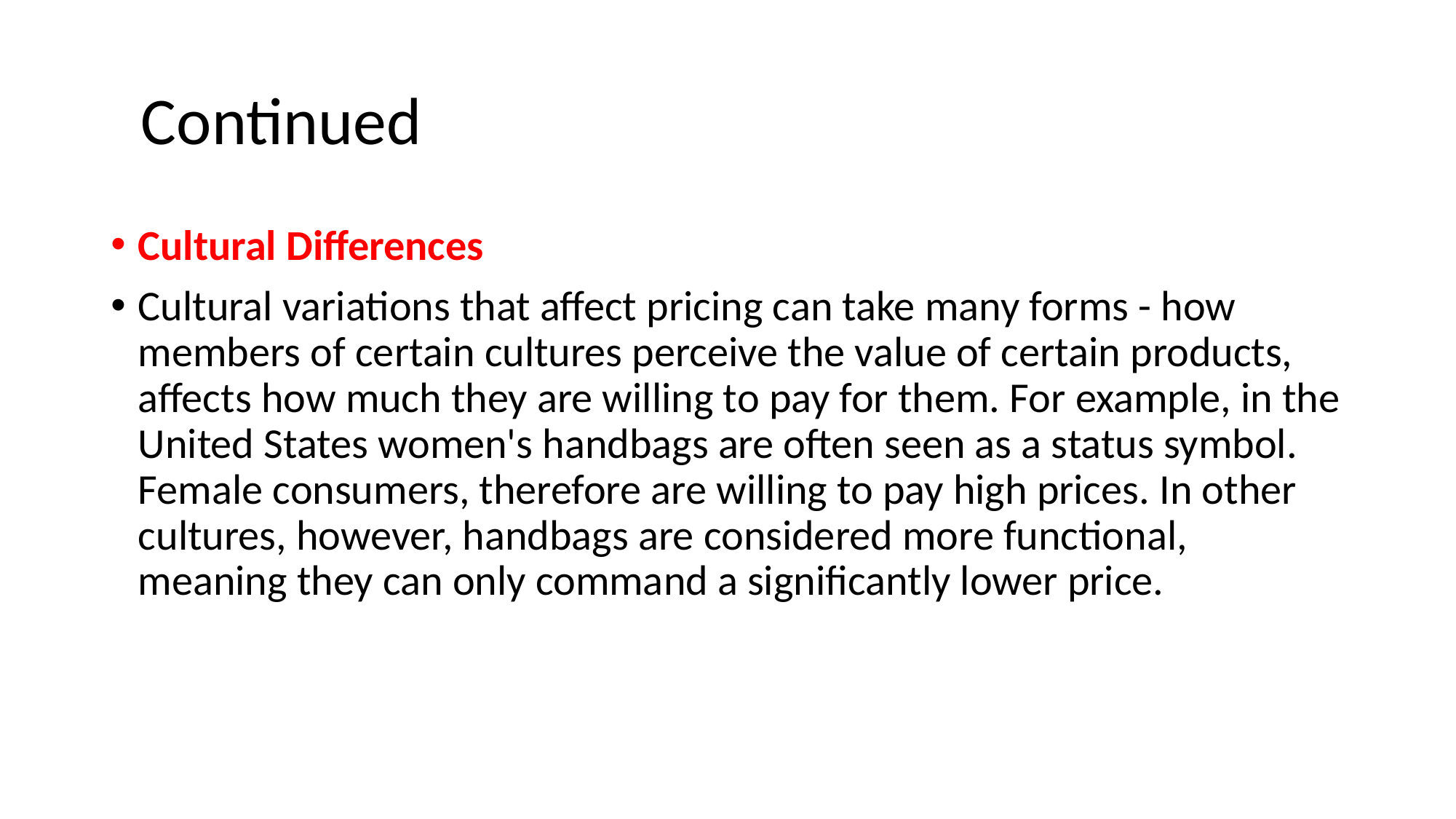

# Continued
Cultural Differences
Cultural variations that affect pricing can take many forms - how members of certain cultures perceive the value of certain products, affects how much they are willing to pay for them. For example, in the United States women's handbags are often seen as a status symbol. Female consumers, therefore are willing to pay high prices. In other cultures, however, handbags are considered more functional, meaning they can only command a significantly lower price.